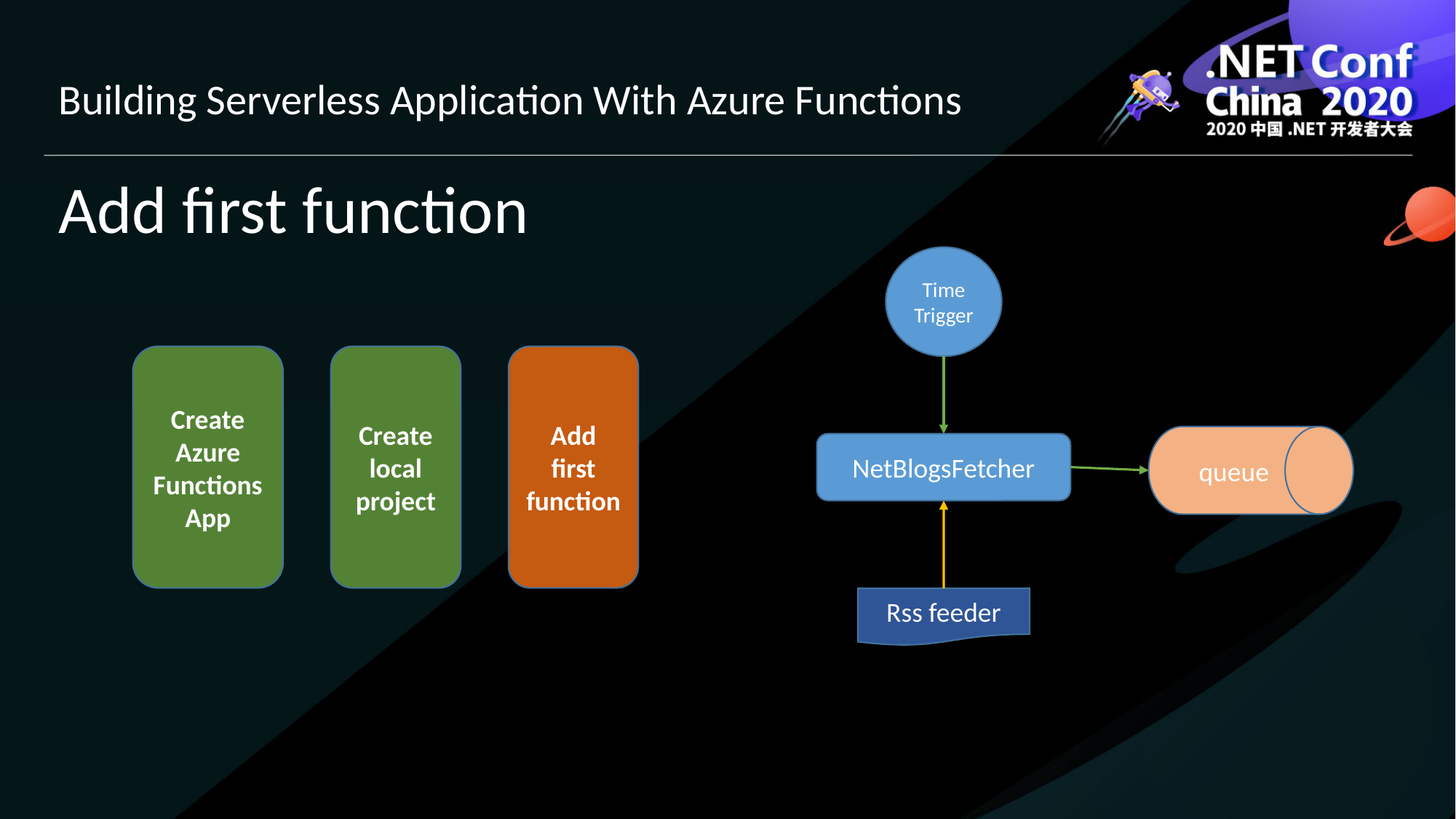

Building Serverless Application With Azure Functions
# Add first function
Time
Trigger
Create Azure Functions App
Create local project
Add first function
queue
NetBlogsFetcher
Rss feeder